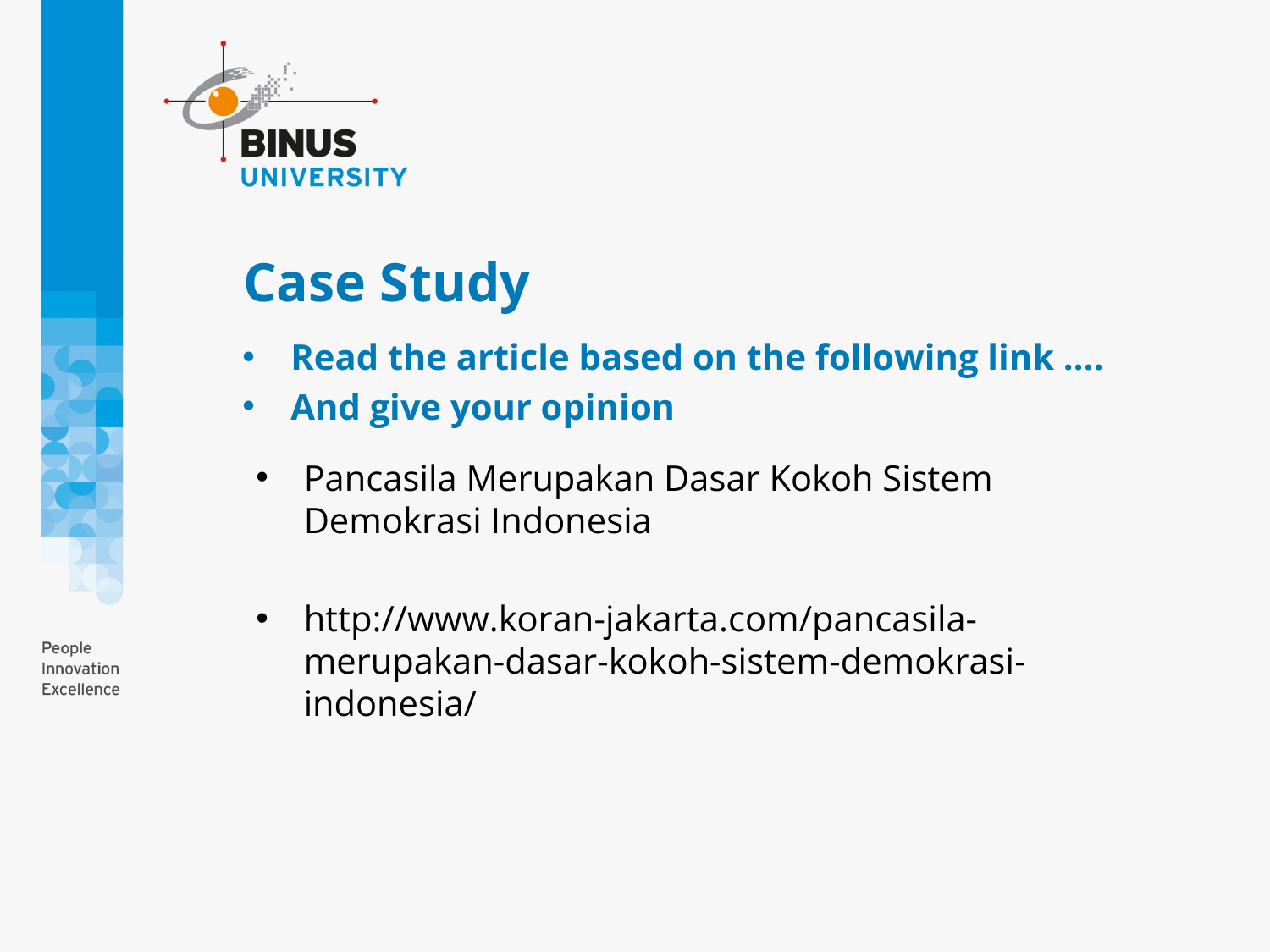

# Case Study
Read the article based on the following link ….
And give your opinion
Pancasila Merupakan Dasar Kokoh Sistem Demokrasi Indonesia

http://www.koran-jakarta.com/pancasila-merupakan-dasar-kokoh-sistem-demokrasi-indonesia/